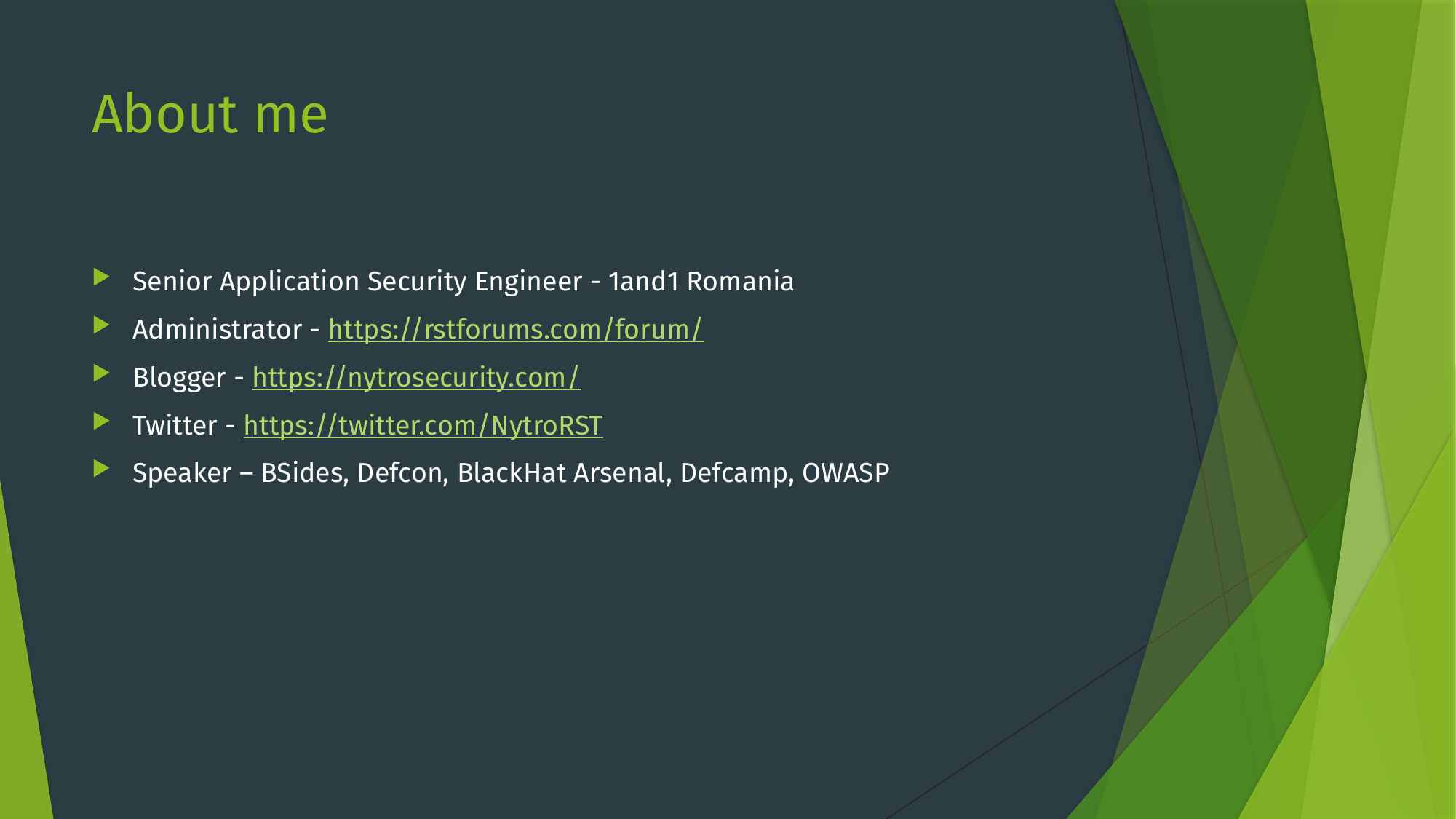

# About me
Senior Application Security Engineer - 1and1 Romania
Administrator - https://rstforums.com/forum/
Blogger - https://nytrosecurity.com/
Twitter - https://twitter.com/NytroRST
Speaker – BSides, Defcon, BlackHat Arsenal, Defcamp, OWASP